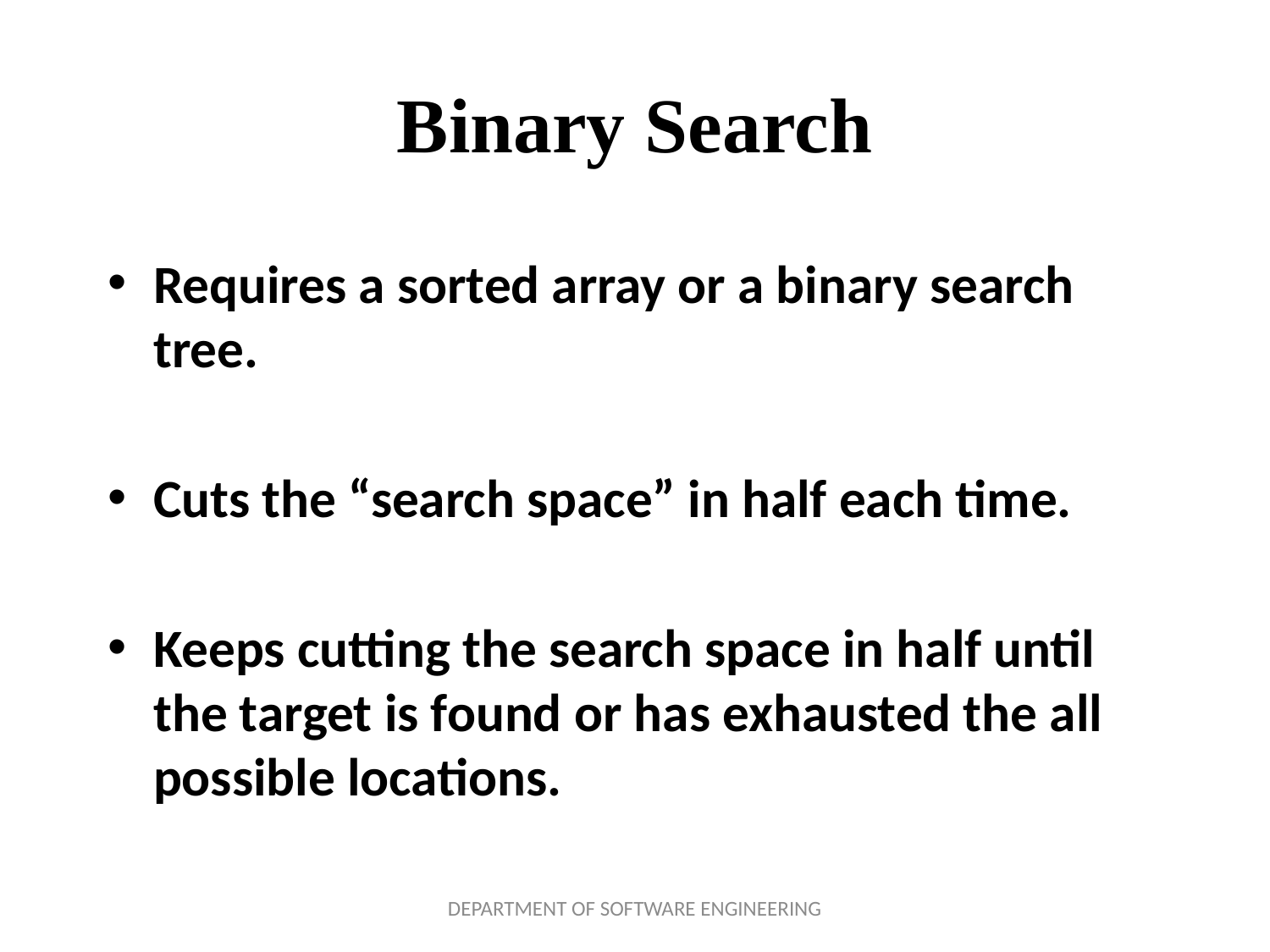

# Binary Search
Requires a sorted array or a binary search tree.

Cuts the “search space” in half each time.

Keeps cutting the search space in half until the target is found or has exhausted the all possible locations.
DEPARTMENT OF SOFTWARE ENGINEERING